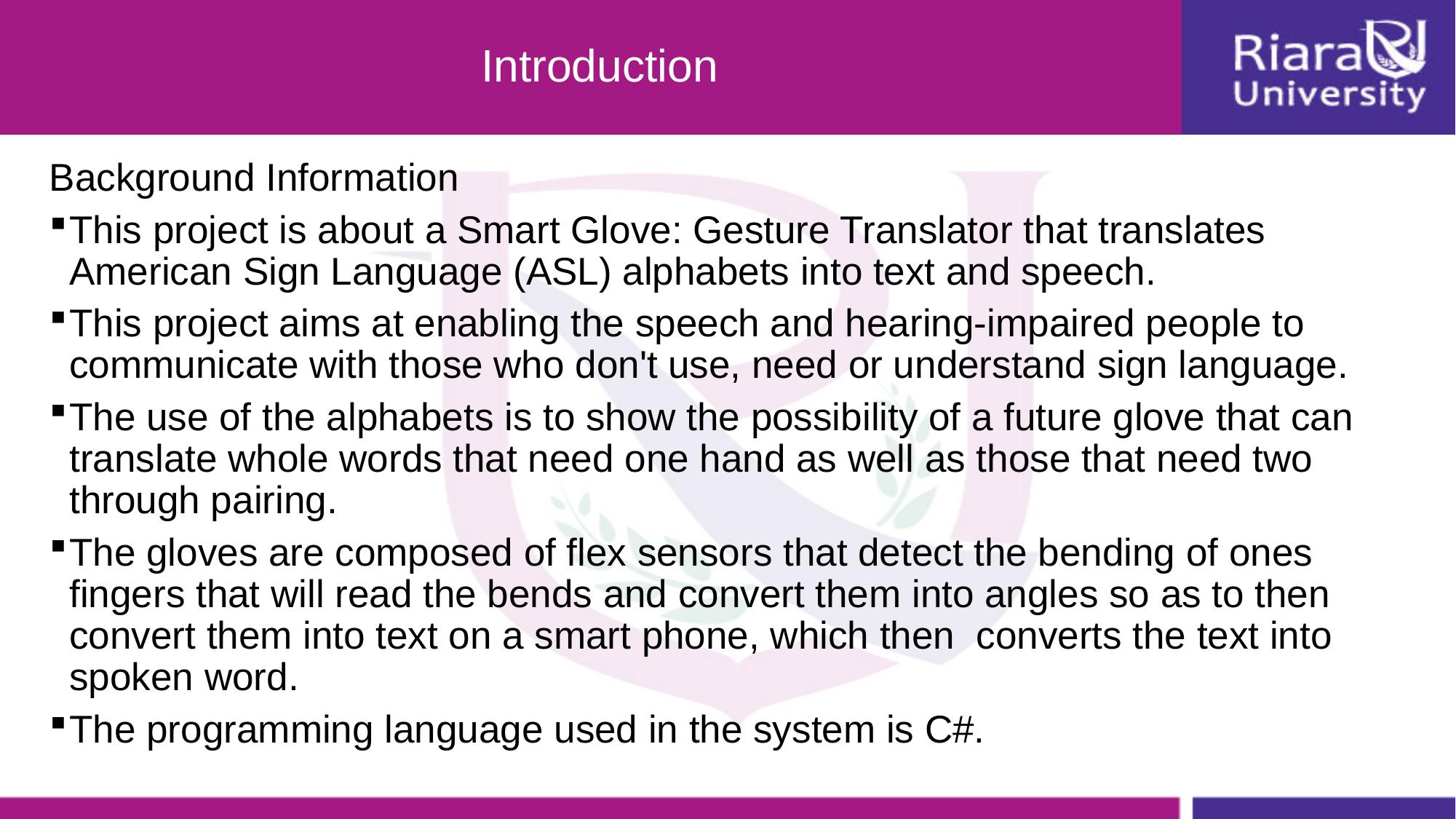

# Introduction
Background Information
This project is about a Smart Glove: Gesture Translator that translates American Sign Language (ASL) alphabets into text and speech.
This project aims at enabling the speech and hearing-impaired people to communicate with those who don't use, need or understand sign language.
The use of the alphabets is to show the possibility of a future glove that can translate whole words that need one hand as well as those that need two through pairing.
The gloves are composed of flex sensors that detect the bending of ones fingers that will read the bends and convert them into angles so as to then convert them into text on a smart phone, which then  converts the text into spoken word.
The programming language used in the system is C#.